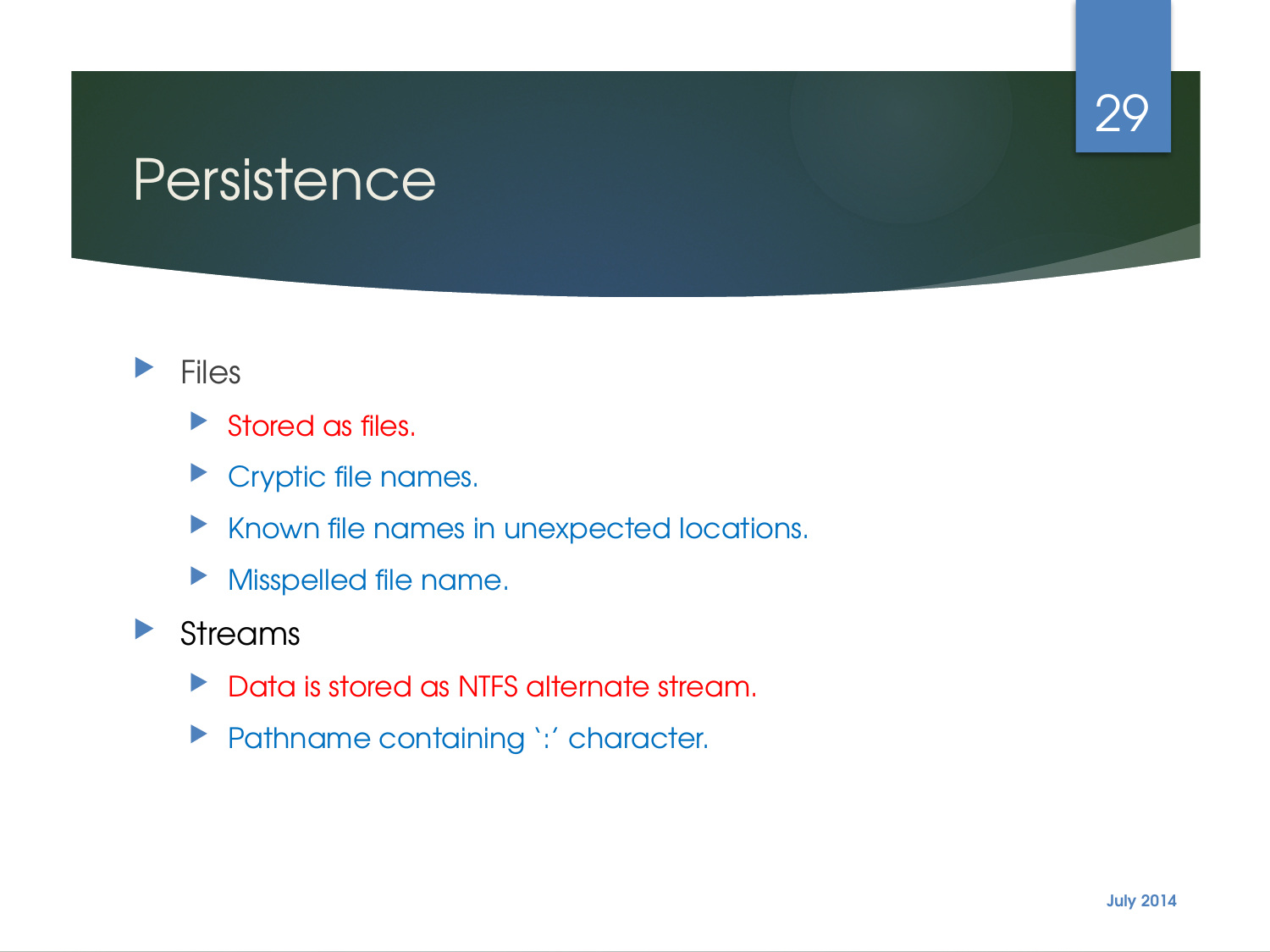

29
# Persistence
Files
Stored as files.
Cryptic file names.
Known file names in unexpected locations.
Misspelled file name.
Streams
Data is stored as NTFS alternate stream.
Pathname containing ‘:’ character.
July 2014